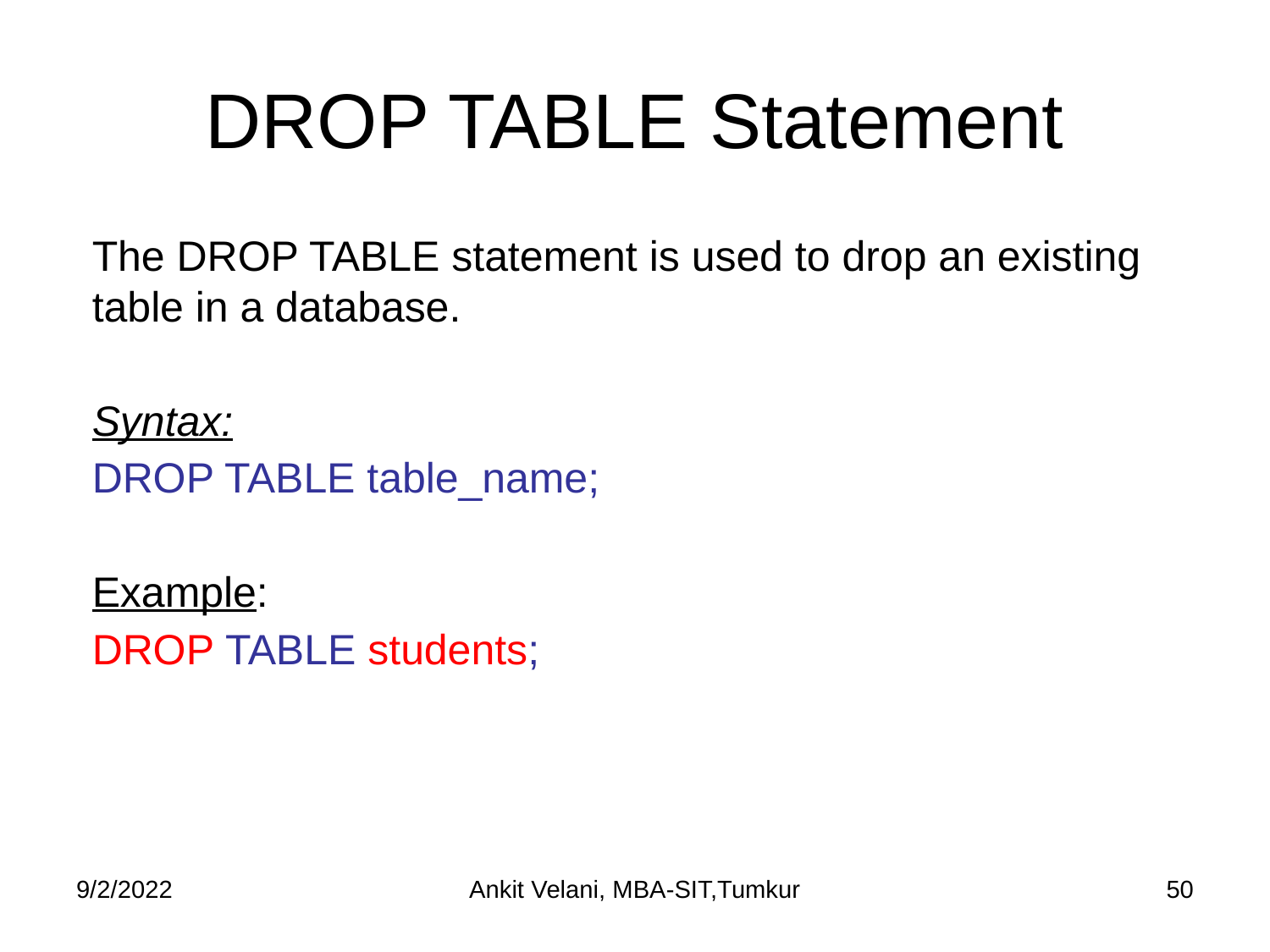

# DROP TABLE Statement
The DROP TABLE statement is used to drop an existing table in a database.

Syntax:
DROP TABLE table_name;

Example:
DROP TABLE students;
9/2/2022
Ankit Velani, MBA-SIT,Tumkur
50